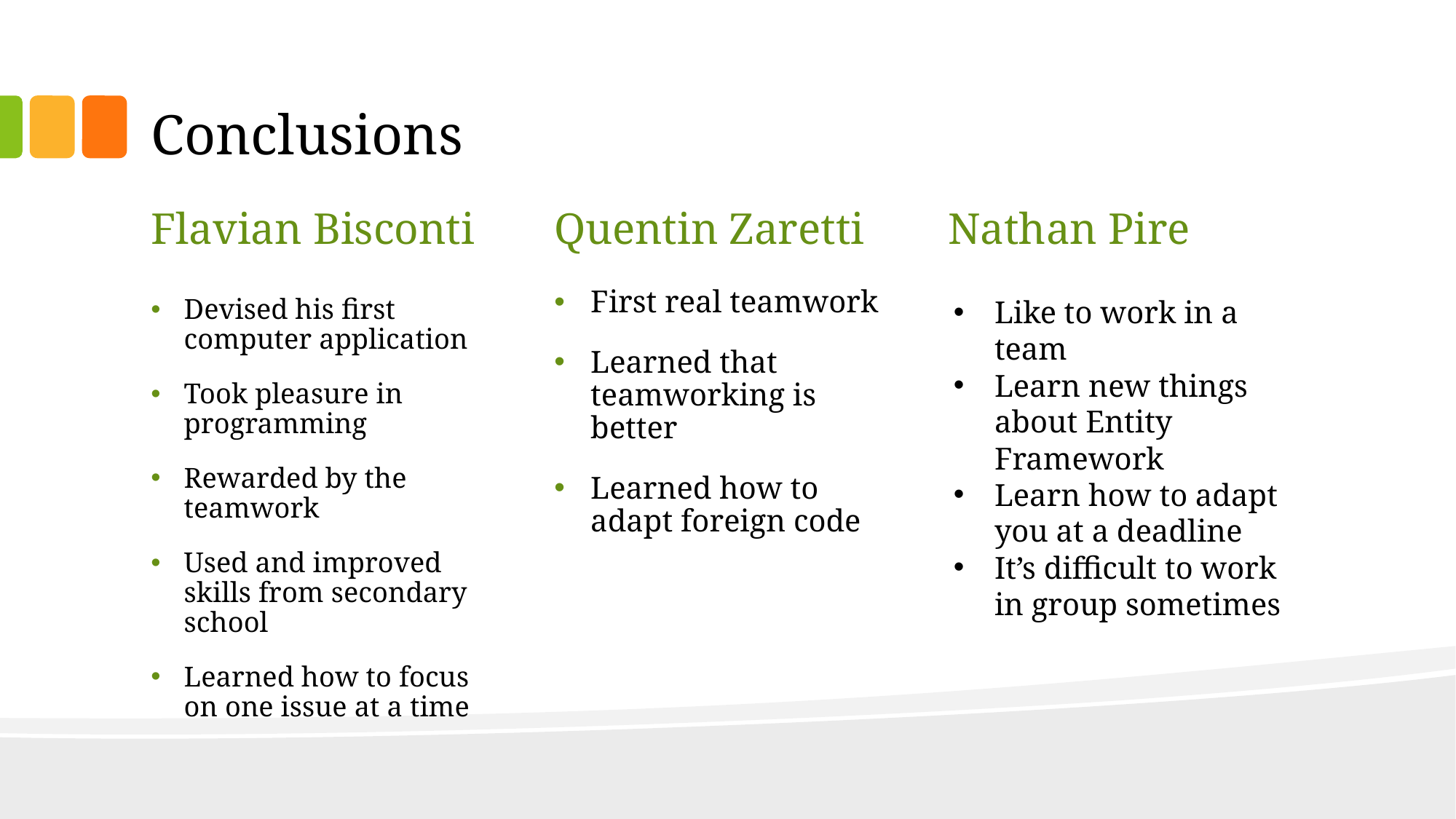

# Conclusions
Flavian Bisconti
Quentin Zaretti
Nathan Pire
First real teamwork
Learned that teamworking is better
Learned how to adapt foreign code

Devised his first computer application
Took pleasure in programming
Rewarded by the teamwork
Used and improved skills from secondary school
Learned how to focus on one issue at a time
Like to work in a team
Learn new things about Entity Framework
Learn how to adapt you at a deadline
It’s difficult to work in group sometimes